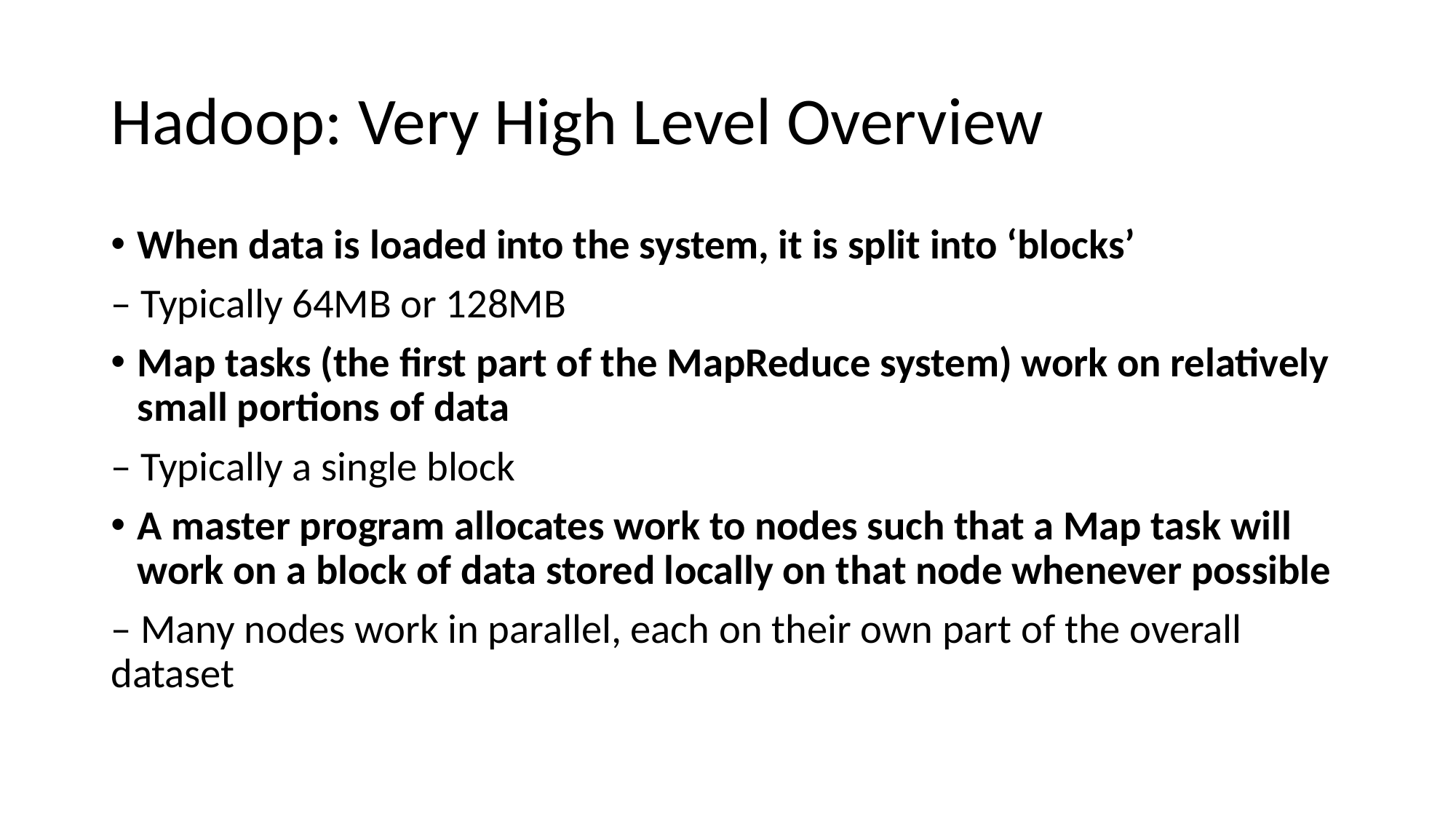

# Hadoop: Very High Level Overview
When data is loaded into the system, it is split into ‘blocks’
– Typically 64MB or 128MB
Map tasks (the first part of the MapReduce system) work on relatively small portions of data
– Typically a single block
A master program allocates work to nodes such that a Map task will work on a block of data stored locally on that node whenever possible
– Many nodes work in parallel, each on their own part of the overall dataset